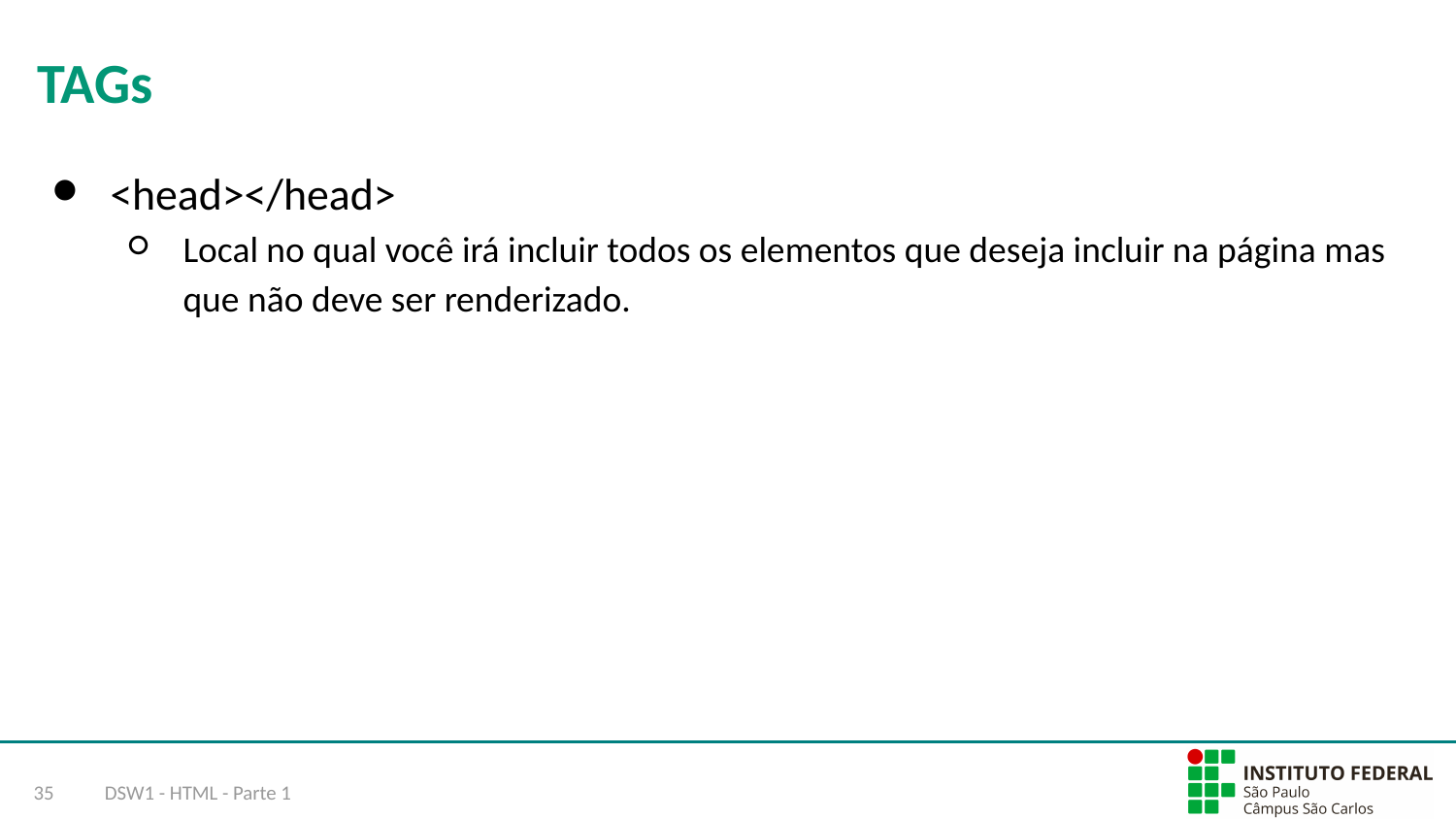

# TAGs
<head></head>
Local no qual você irá incluir todos os elementos que deseja incluir na página mas que não deve ser renderizado.
35